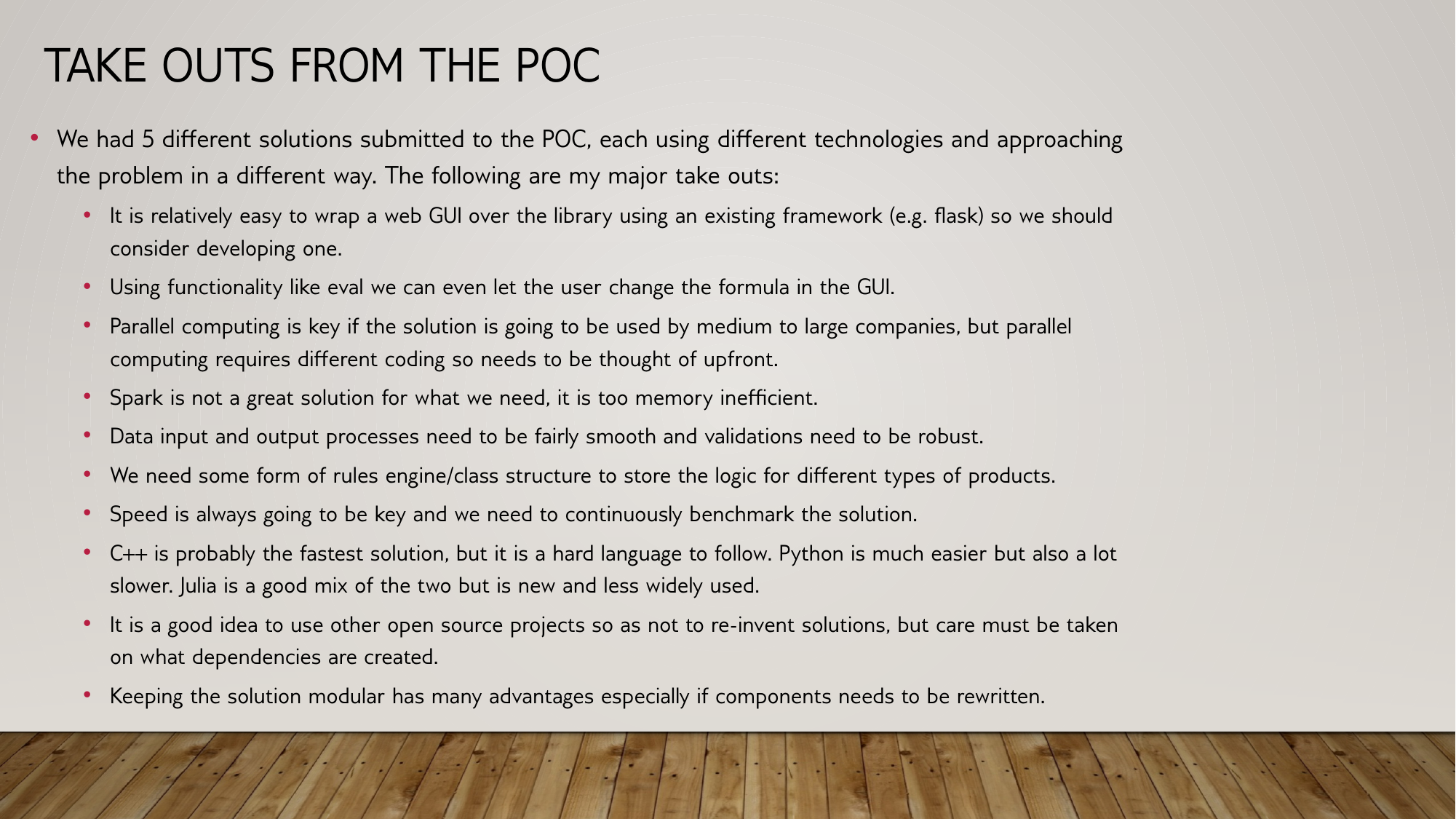

Take outs from the poc
We had 5 different solutions submitted to the POC, each using different technologies and approaching the problem in a different way. The following are my major take outs:
It is relatively easy to wrap a web GUI over the library using an existing framework (e.g. flask) so we should consider developing one.
Using functionality like eval we can even let the user change the formula in the GUI.
Parallel computing is key if the solution is going to be used by medium to large companies, but parallel computing requires different coding so needs to be thought of upfront.
Spark is not a great solution for what we need, it is too memory inefficient.
Data input and output processes need to be fairly smooth and validations need to be robust.
We need some form of rules engine/class structure to store the logic for different types of products.
Speed is always going to be key and we need to continuously benchmark the solution.
C++ is probably the fastest solution, but it is a hard language to follow. Python is much easier but also a lot slower. Julia is a good mix of the two but is new and less widely used.
It is a good idea to use other open source projects so as not to re-invent solutions, but care must be taken on what dependencies are created.
Keeping the solution modular has many advantages especially if components needs to be rewritten.